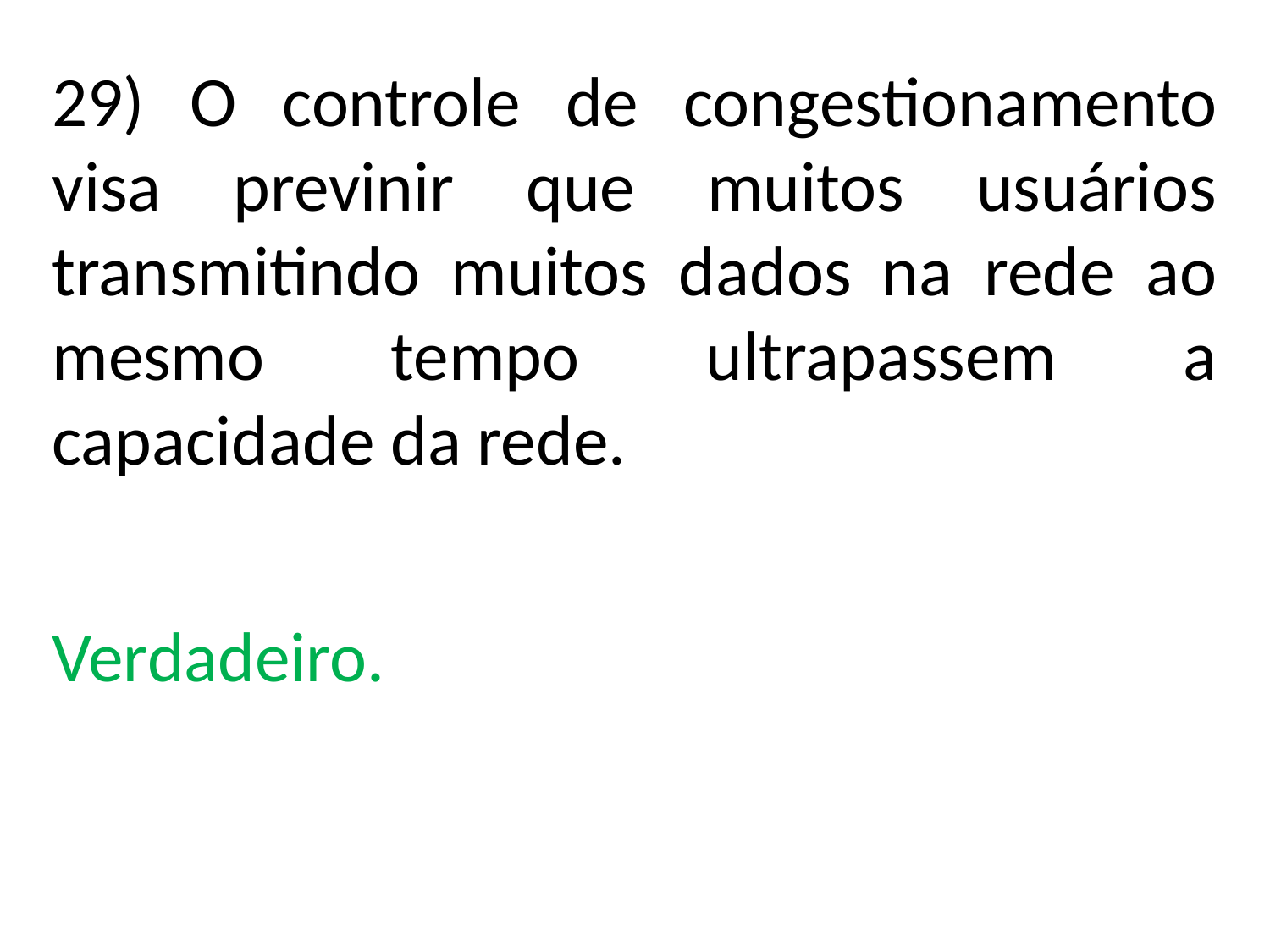

29) O controle de congestionamento visa previnir que muitos usuários transmitindo muitos dados na rede ao mesmo tempo ultrapassem a capacidade da rede.
Verdadeiro.